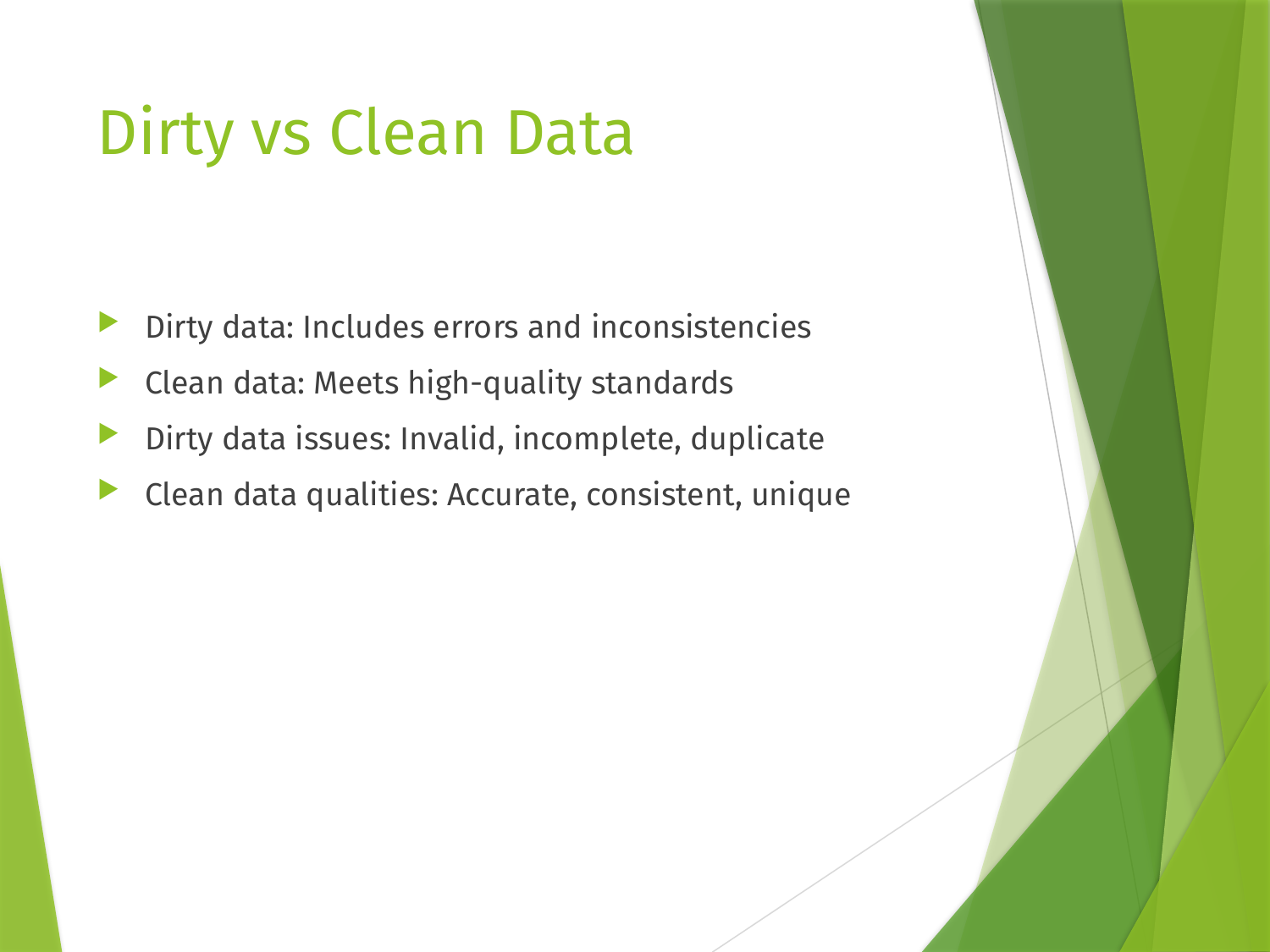

# Dirty vs Clean Data
Dirty data: Includes errors and inconsistencies
Clean data: Meets high-quality standards
Dirty data issues: Invalid, incomplete, duplicate
Clean data qualities: Accurate, consistent, unique